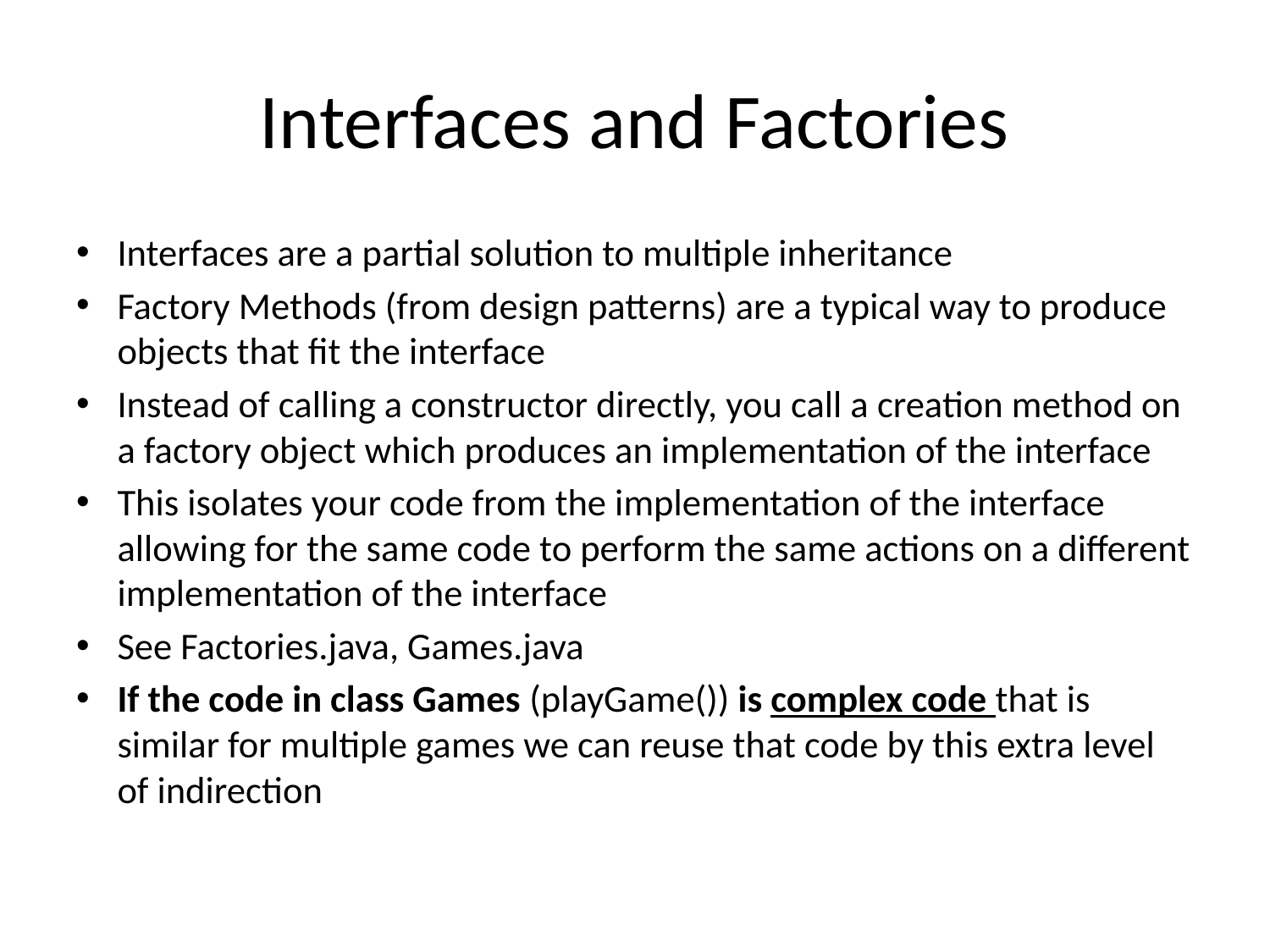

# Interfaces and Factories
Interfaces are a partial solution to multiple inheritance
Factory Methods (from design patterns) are a typical way to produce objects that fit the interface
Instead of calling a constructor directly, you call a creation method on a factory object which produces an implementation of the interface
This isolates your code from the implementation of the interface allowing for the same code to perform the same actions on a different implementation of the interface
See Factories.java, Games.java
If the code in class Games (playGame()) is complex code that is similar for multiple games we can reuse that code by this extra level of indirection